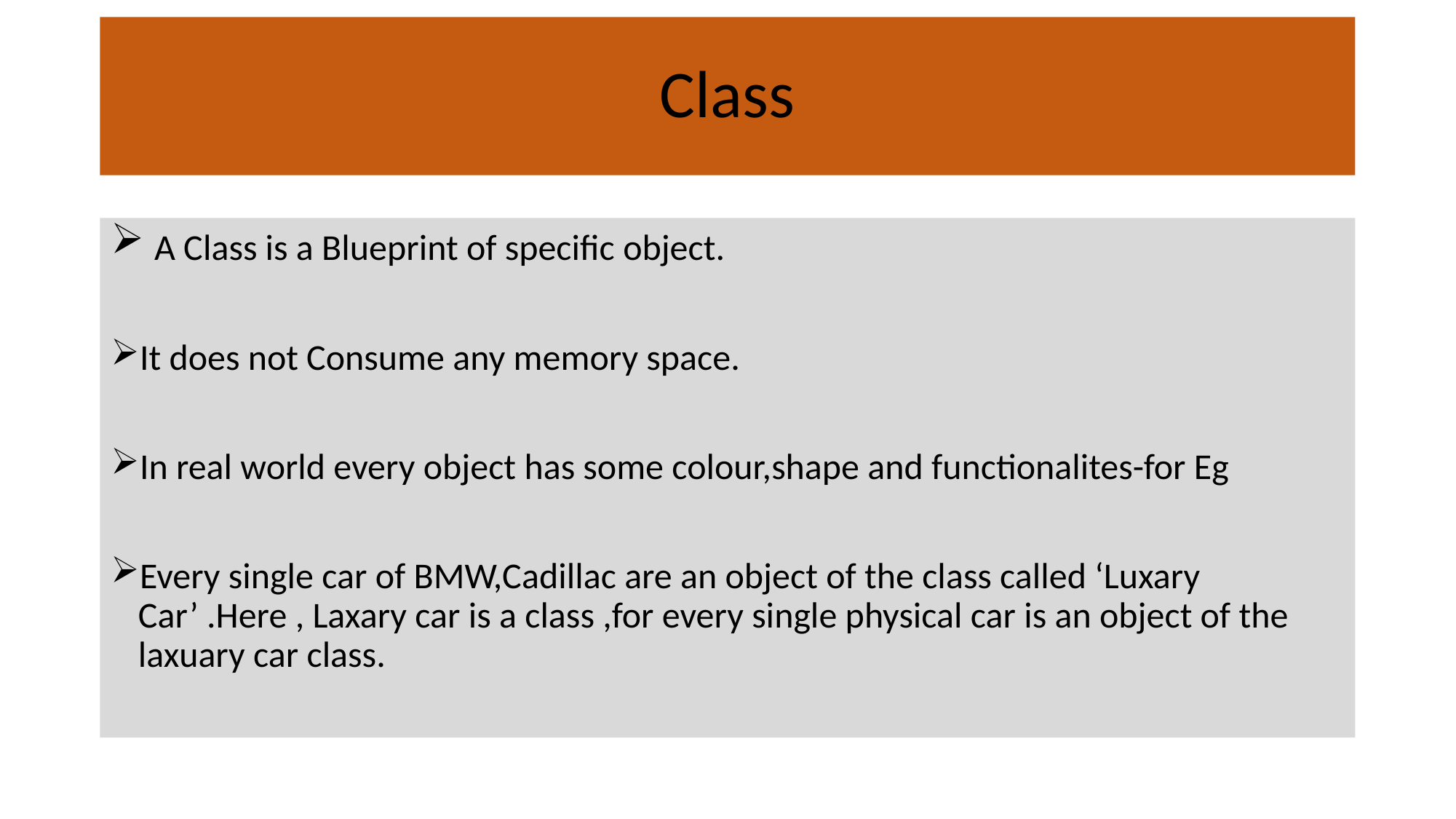

# Class
 A Class is a Blueprint of specific object.

It does not Consume any memory space.

In real world every object has some colour,shape and functionalites-for Eg

Every single car of BMW,Cadillac are an object of the class called ‘Luxary Car’ .Here , Laxary car is a class ,for every single physical car is an object of the laxuary car class.